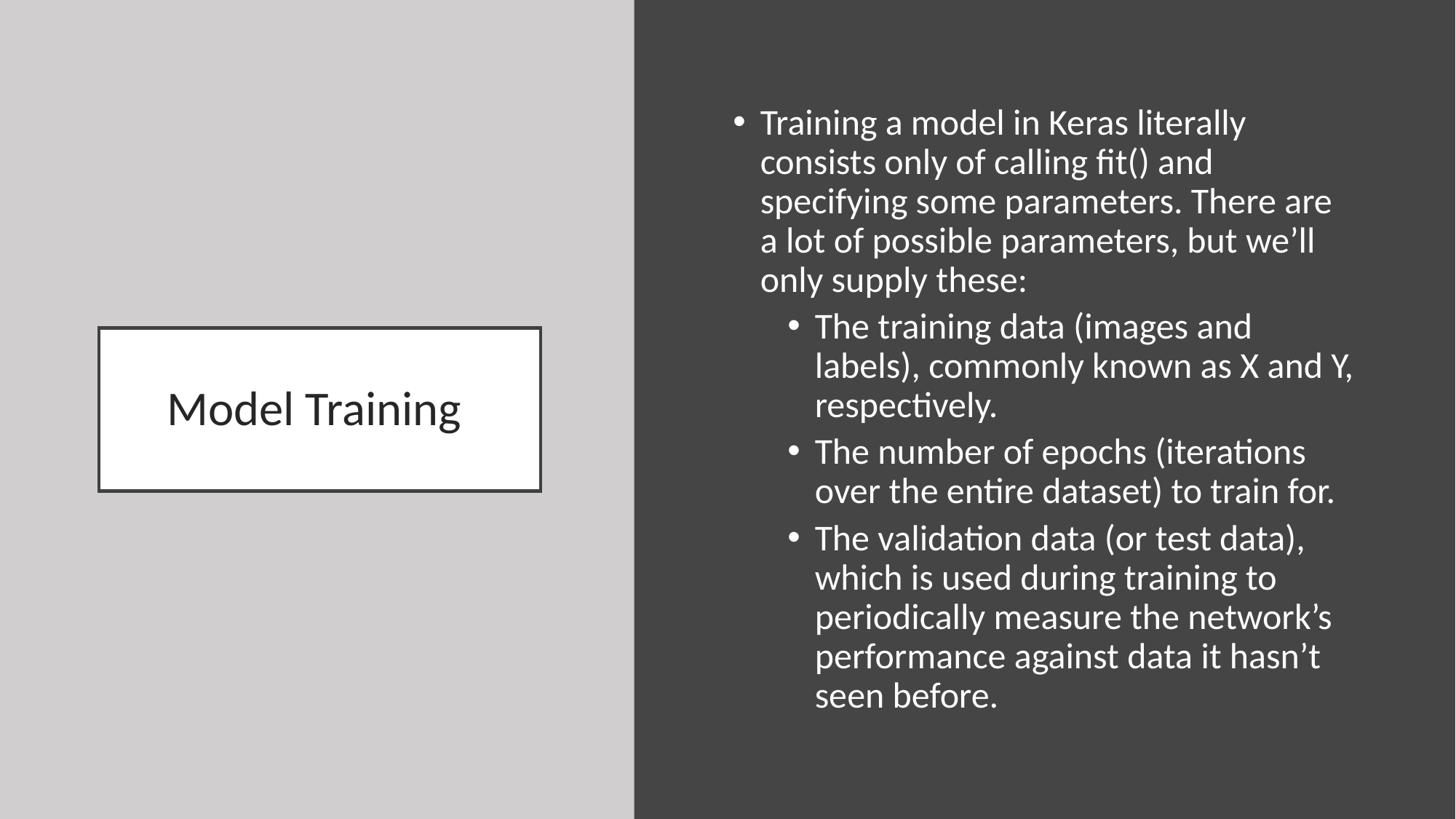

Training a model in Keras literally consists only of calling fit() and specifying some parameters. There are a lot of possible parameters, but we’ll only supply these:
The training data (images and labels), commonly known as X and Y, respectively.
The number of epochs (iterations over the entire dataset) to train for.
The validation data (or test data), which is used during training to periodically measure the network’s performance against data it hasn’t seen before.
# Model Training